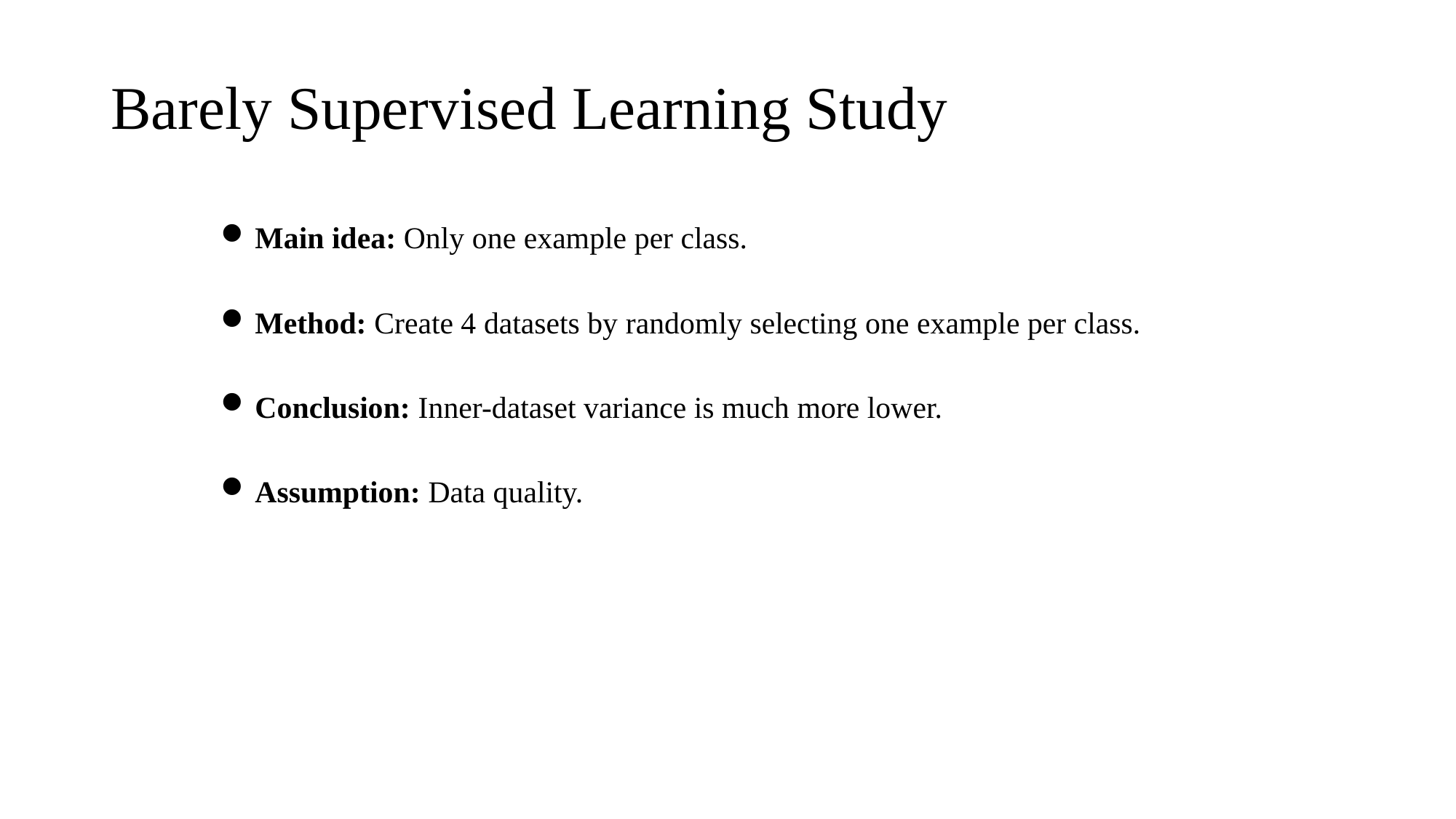

# Barely Supervised Learning Study

Main idea: Only one example per class.
Method: Create 4 datasets by randomly selecting one example per class.
Conclusion: Inner-dataset variance is much more lower.
Assumption: Data quality.